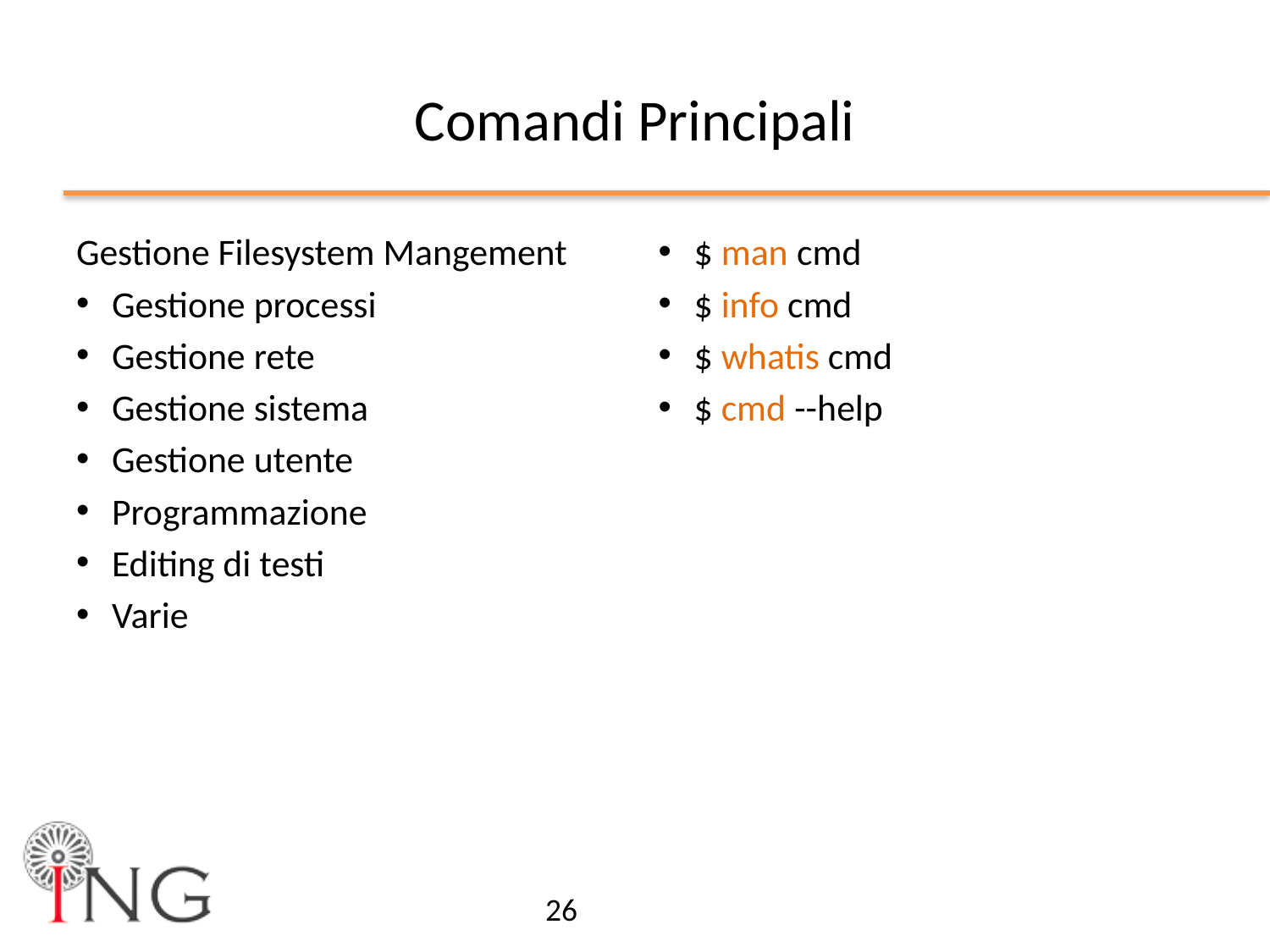

# Comandi Principali
Gestione Filesystem Mangement
Gestione processi
Gestione rete
Gestione sistema
Gestione utente
Programmazione
Editing di testi
Varie

$ man cmd
$ info cmd
$ whatis cmd
$ cmd --help
26